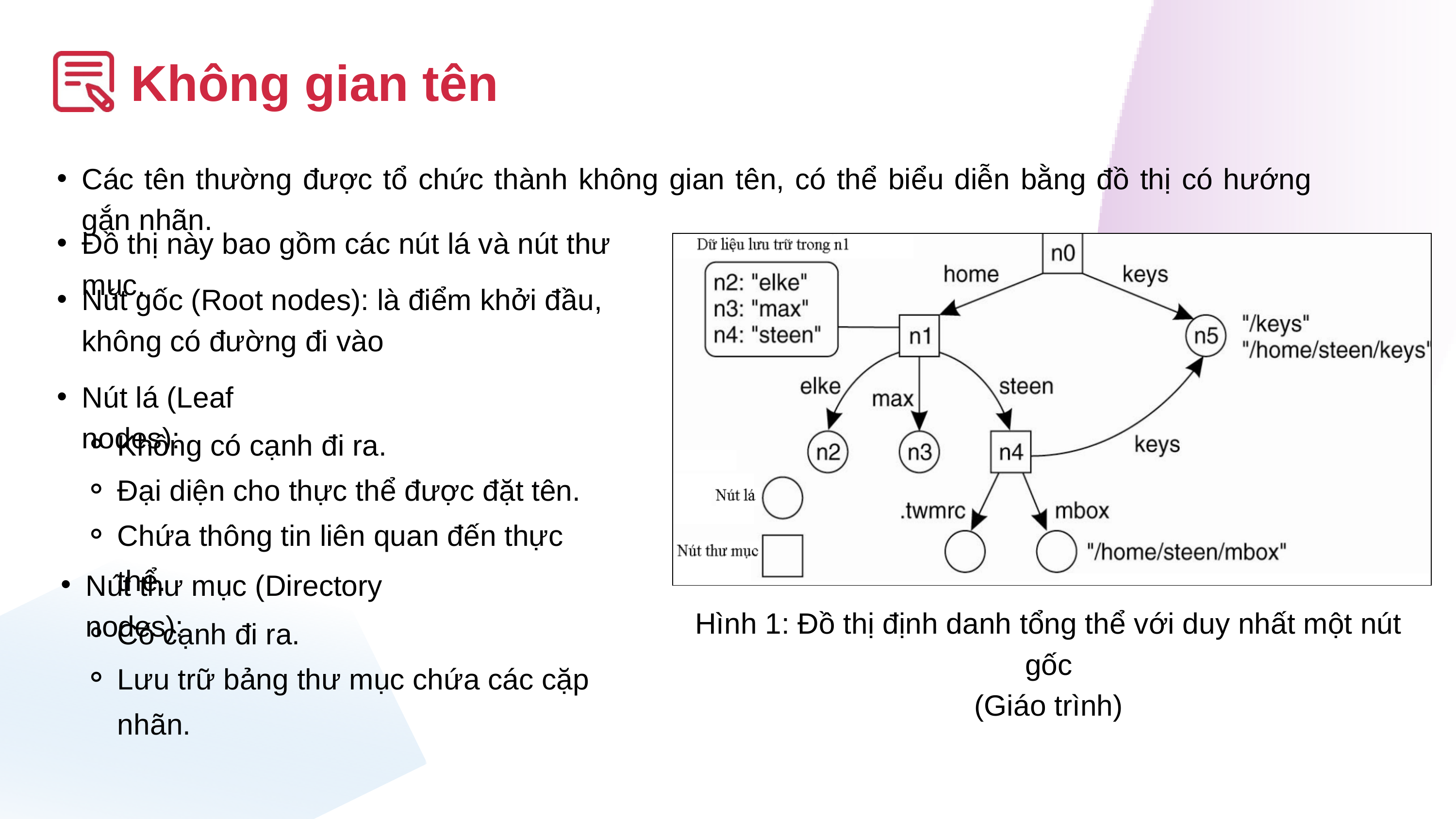

Không gian tên

Các tên thường được tổ chức thành không gian tên, có thể biểu diễn bằng đồ thị có hướng gắn nhãn.
Đồ thị này bao gồm các nút lá và nút thư mục.

Nút gốc (Root nodes): là điểm khởi đầu, không có đường đi vào
Nút lá (Leaf nodes):
Không có cạnh đi ra.
Đại diện cho thực thể được đặt tên.
Chứa thông tin liên quan đến thực thể.

Nút thư mục (Directory nodes):
Hình 1: Đồ thị định danh tổng thể với duy nhất một nút gốc
(Giáo trình)
Có cạnh đi ra.
Lưu trữ bảng thư mục chứa các cặp nhãn.